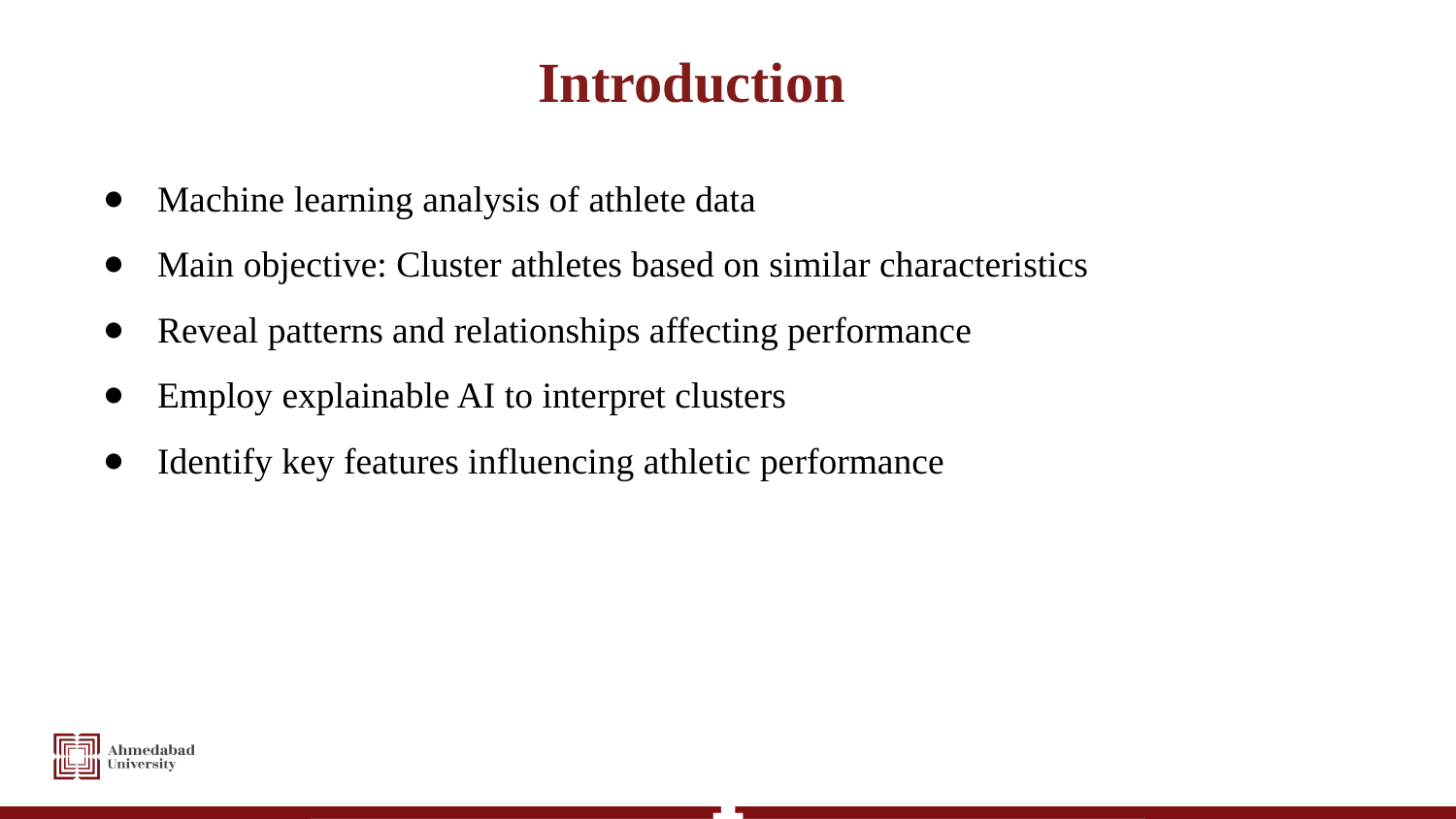

Introduction
Machine learning analysis of athlete data
Main objective: Cluster athletes based on similar characteristics
Reveal patterns and relationships affecting performance
Employ explainable AI to interpret clusters
Identify key features influencing athletic performance